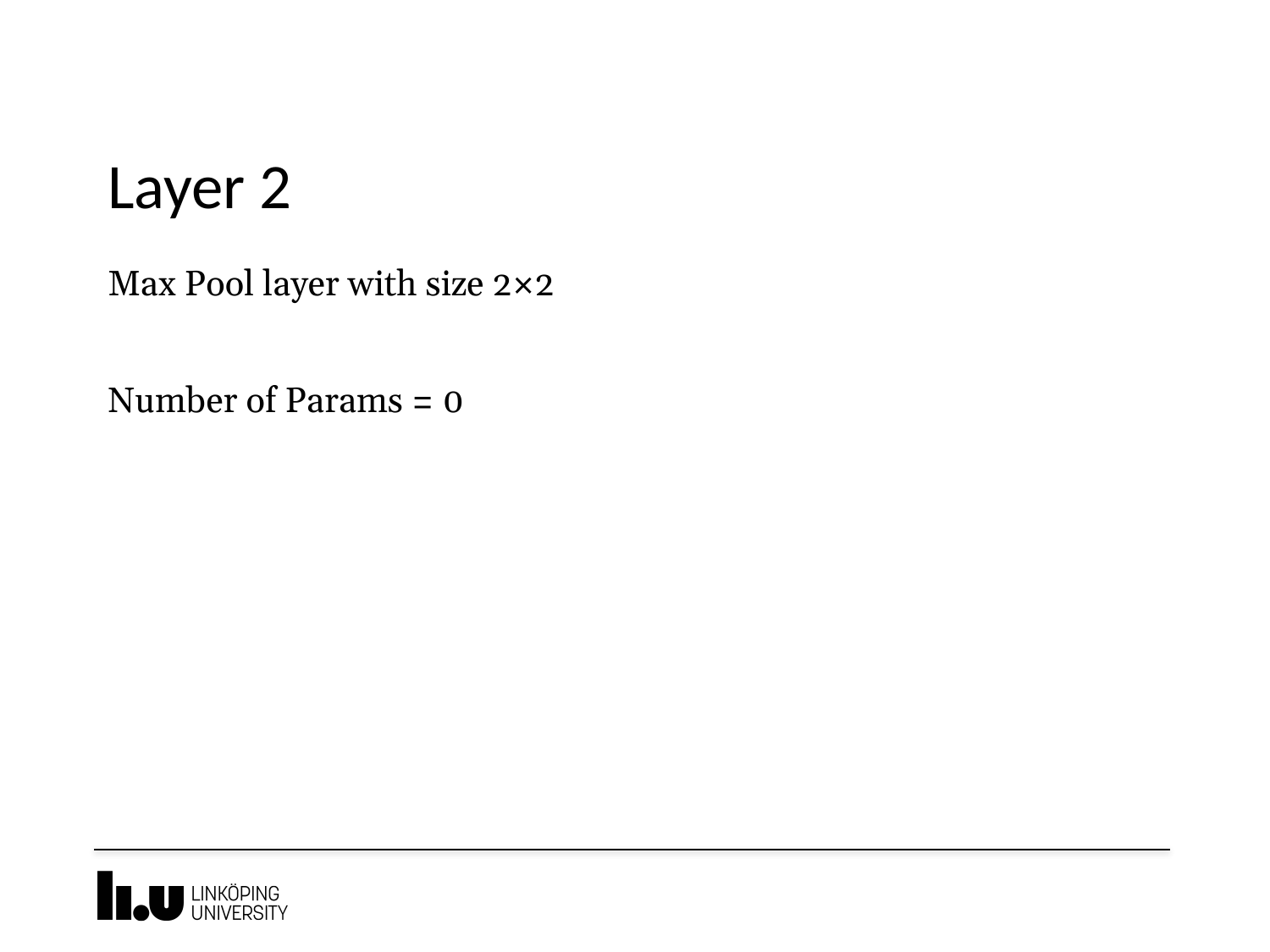

# Layer 2
Max Pool layer with size 2×2

Number of Params = 0